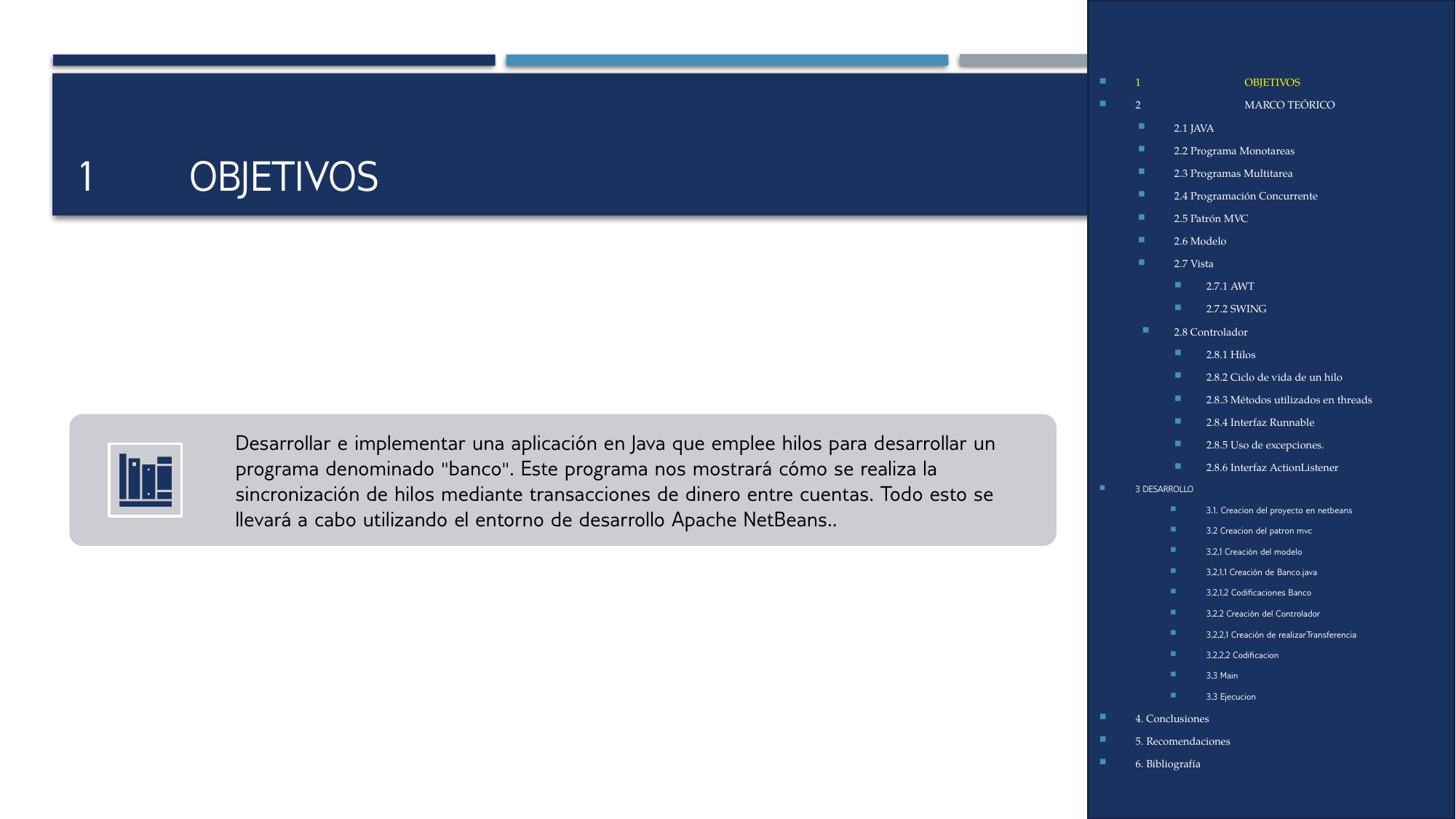

1	OBJETIVOS
2	MARCO TEÓRICO
2.1 JAVA
2.2 Programa Monotareas
2.3 Programas Multitarea
2.4 Programación Concurrente
2.5 Patrón MVC
2.6 Modelo
2.7 Vista
2.7.1 AWT
2.7.2 SWING
2.8 Controlador
2.8.1 Hilos
2.8.2 Ciclo de vida de un hilo
2.8.3 Métodos utilizados en threads
2.8.4 Interfaz Runnable
2.8.5 Uso de excepciones.
2.8.6 Interfaz ActionListener
3 DESARROLLO
3.1. Creacion del proyecto en netbeans
3.2 Creacion del patron mvc
3,2,1 Creación del modelo
3,2,1,1 Creación de Banco.java
3,2,1,2 Codificaciones Banco
3,2,2 Creación del Controlador
3,2,2,1 Creación de realizarTransferencia
3,2,2,2 Codificacion
3,3 Main
3,3 Ejecucion
4. Conclusiones
5. Recomendaciones
6. Bibliografía

# 1	OBJETIVOS
Desarrollar e implementar una aplicación en Java que emplee hilos para desarrollar un programa denominado "banco". Este programa nos mostrará cómo se realiza la sincronización de hilos mediante transacciones de dinero entre cuentas. Todo esto se llevará a cabo utilizando el entorno de desarrollo Apache NetBeans..